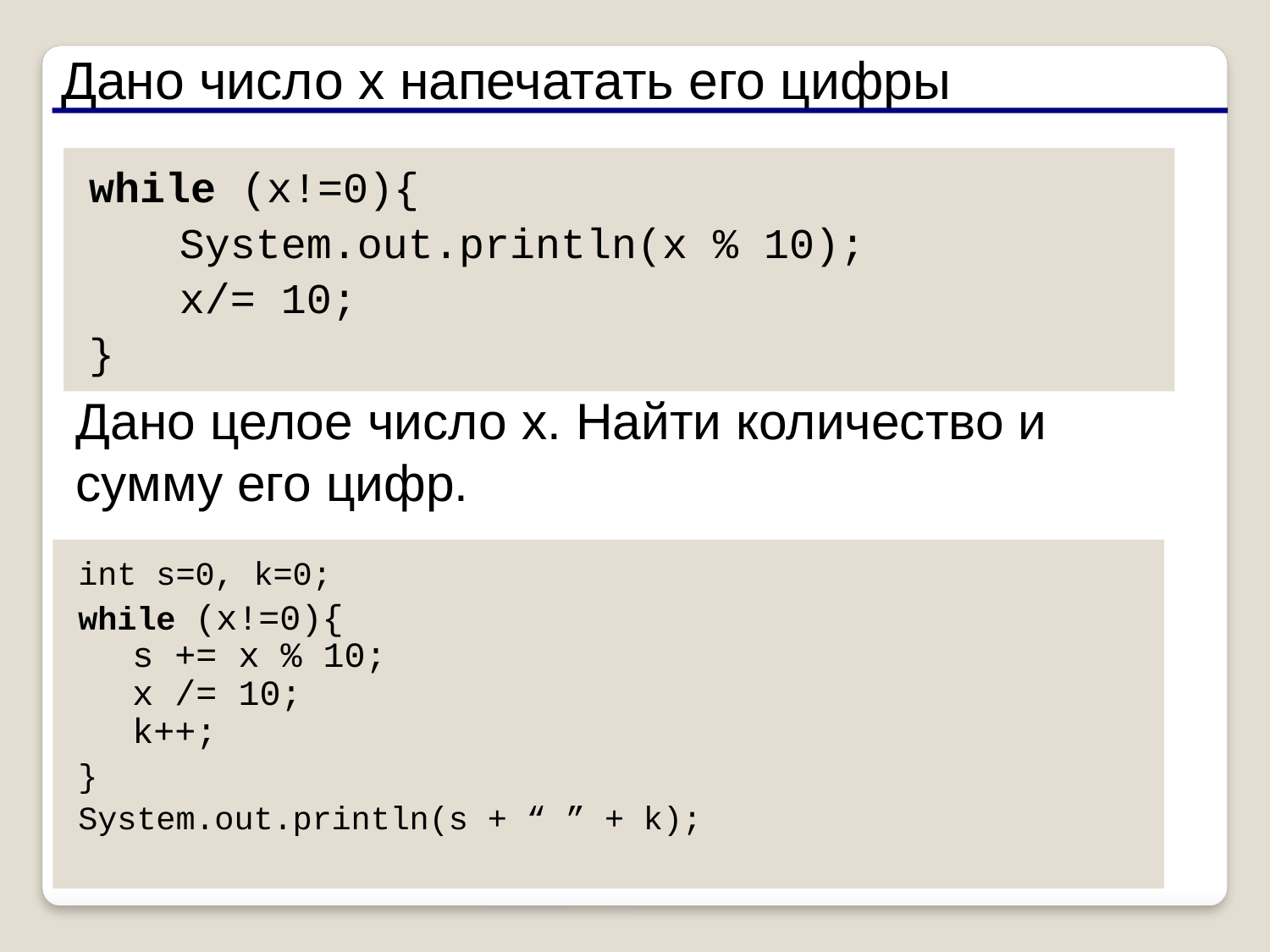

Дано число x напечатать его цифры

while (x!=0){
	 System.out.println(x % 10);
	 x/= 10;
}
Дано целое число x. Найти количество и сумму его цифр.
int s=0, k=0;
while (x!=0){
	s += x % 10;
	x /= 10;
	k++;
}
System.out.println(s + “ ” + k);